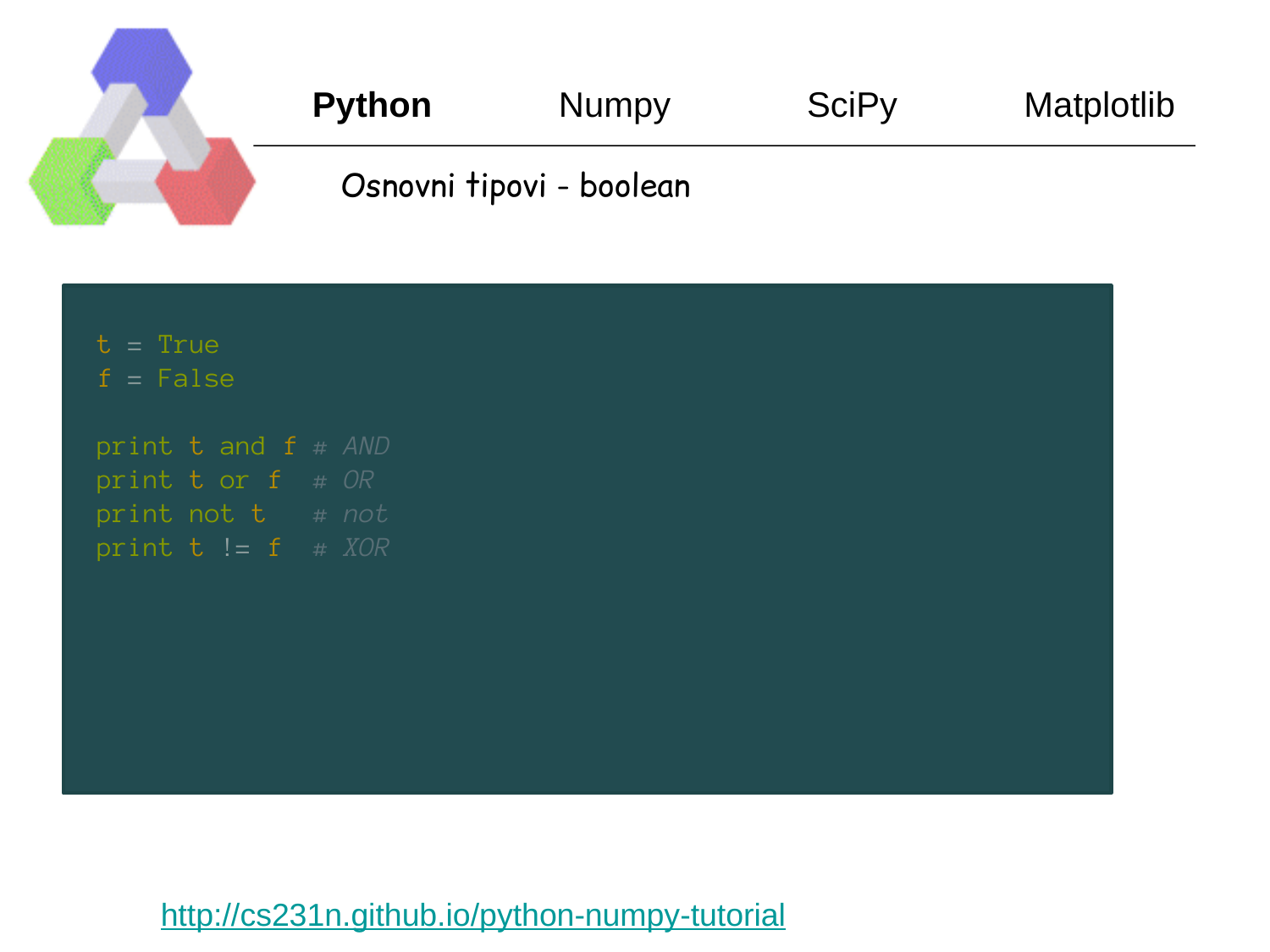

Python             Numpy              SciPy             Matplotlib
Osnovni tipovi - boolean

t = True
f = False

print t and f # AND
print t or f  # OR
print not t   # not
print t != f  # XOR
http://cs231n.github.io/python-numpy-tutorial